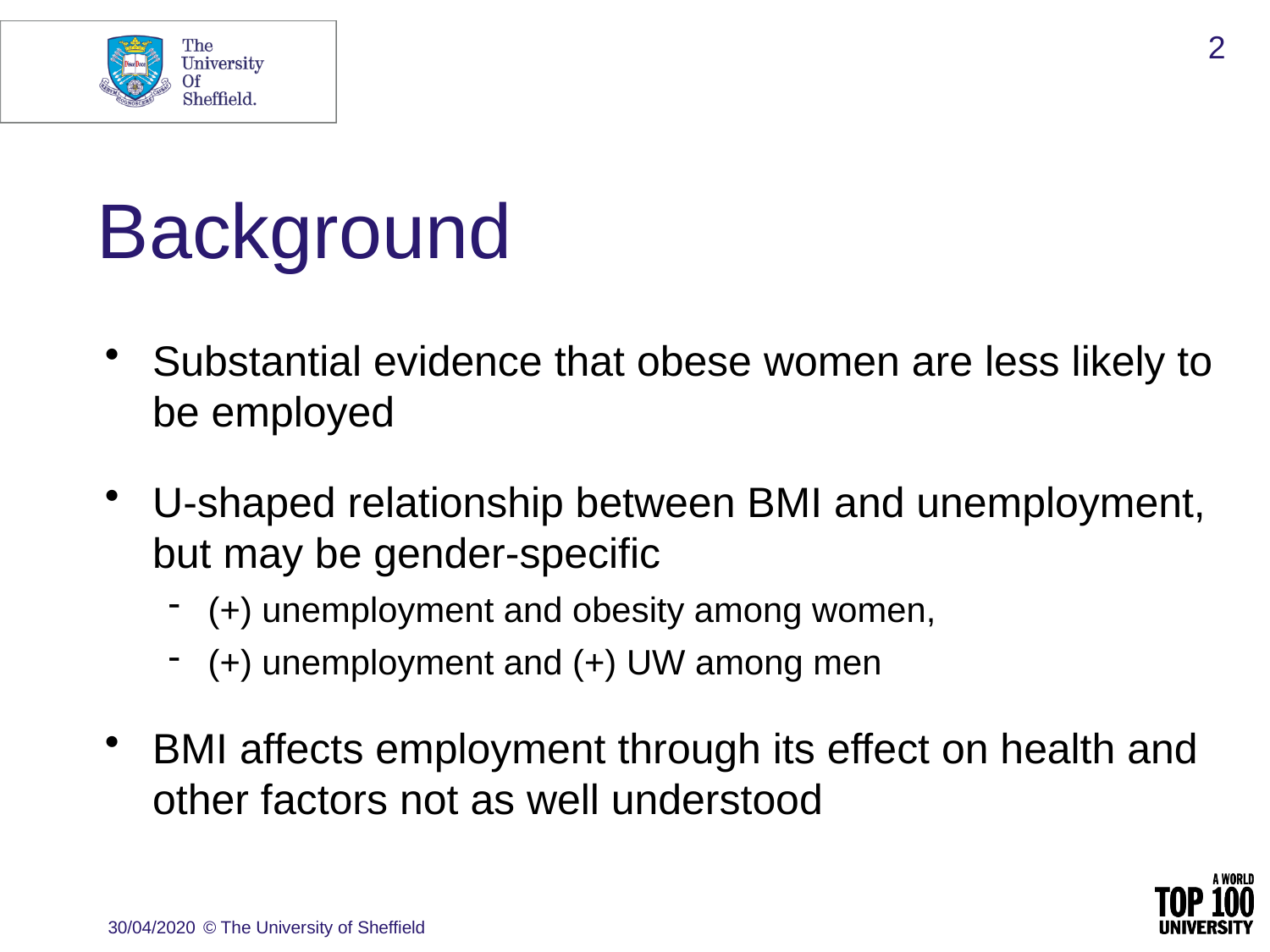

2
# Background
Substantial evidence that obese women are less likely to be employed

U-shaped relationship between BMI and unemployment, but may be gender-specific
(+) unemployment and obesity among women,
(+) unemployment and (+) UW among men

BMI affects employment through its effect on health and other factors not as well understood

30/04/2020
© The University of Sheffield